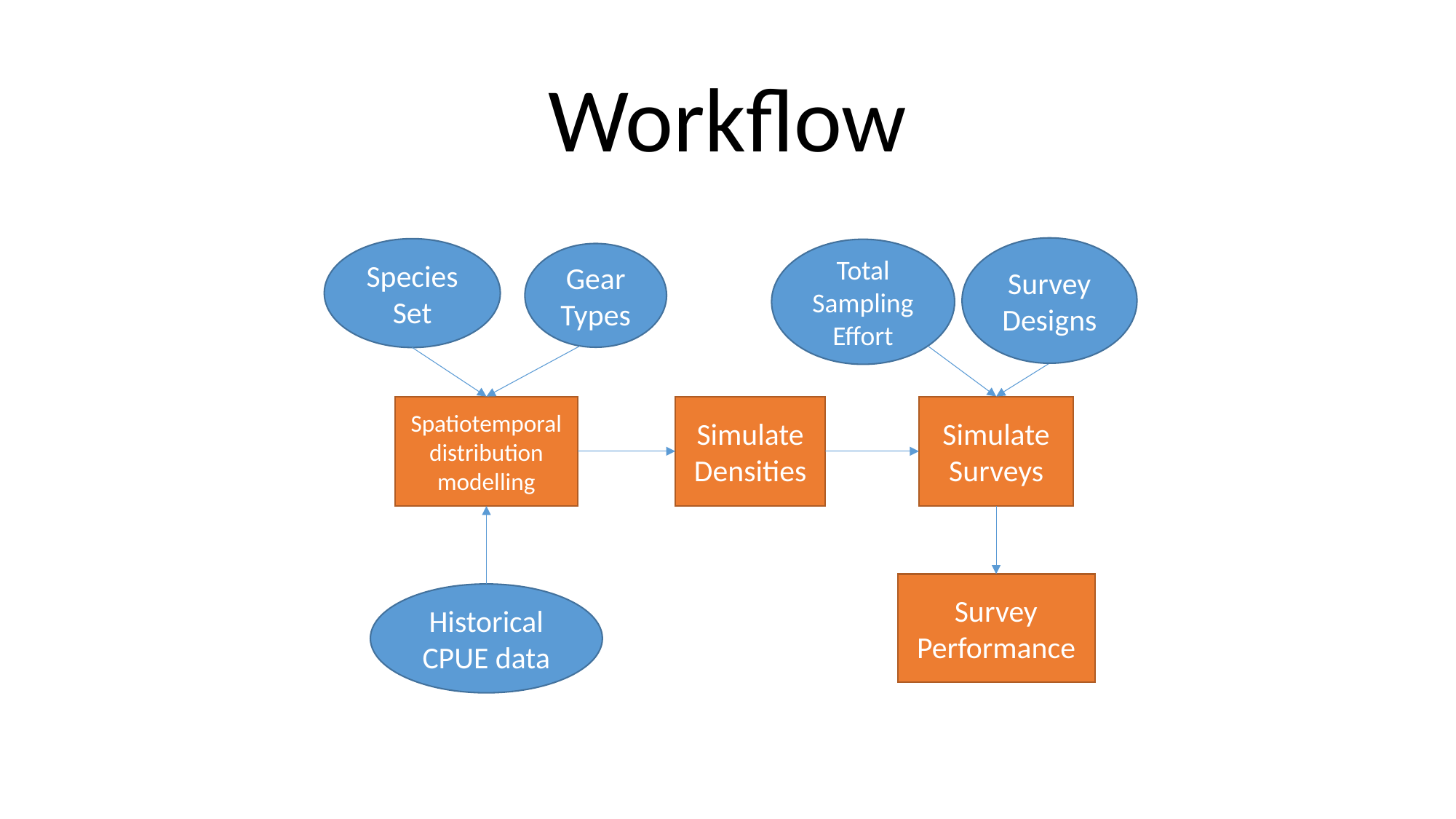

# Workflow
Survey Designs
Species Set
Total Sampling Effort
Gear Types
Spatiotemporal distribution modelling
Simulate Densities
Simulate Surveys
Survey Performance
Historical CPUE data